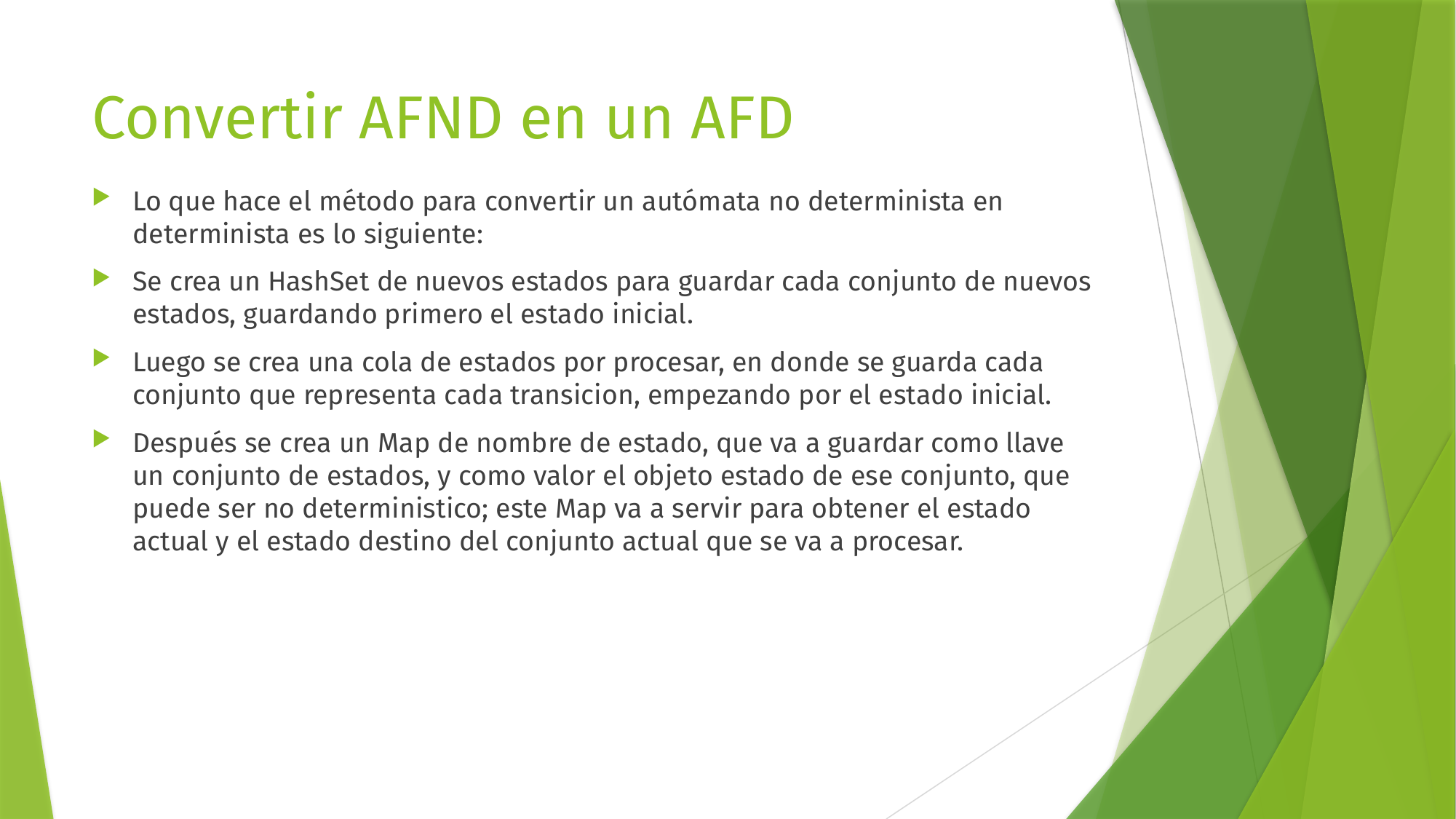

# Convertir AFND en un AFD
Lo que hace el método para convertir un autómata no determinista en determinista es lo siguiente:
Se crea un HashSet de nuevos estados para guardar cada conjunto de nuevos estados, guardando primero el estado inicial.
Luego se crea una cola de estados por procesar, en donde se guarda cada conjunto que representa cada transicion, empezando por el estado inicial.
Después se crea un Map de nombre de estado, que va a guardar como llave un conjunto de estados, y como valor el objeto estado de ese conjunto, que puede ser no deterministico; este Map va a servir para obtener el estado actual y el estado destino del conjunto actual que se va a procesar.